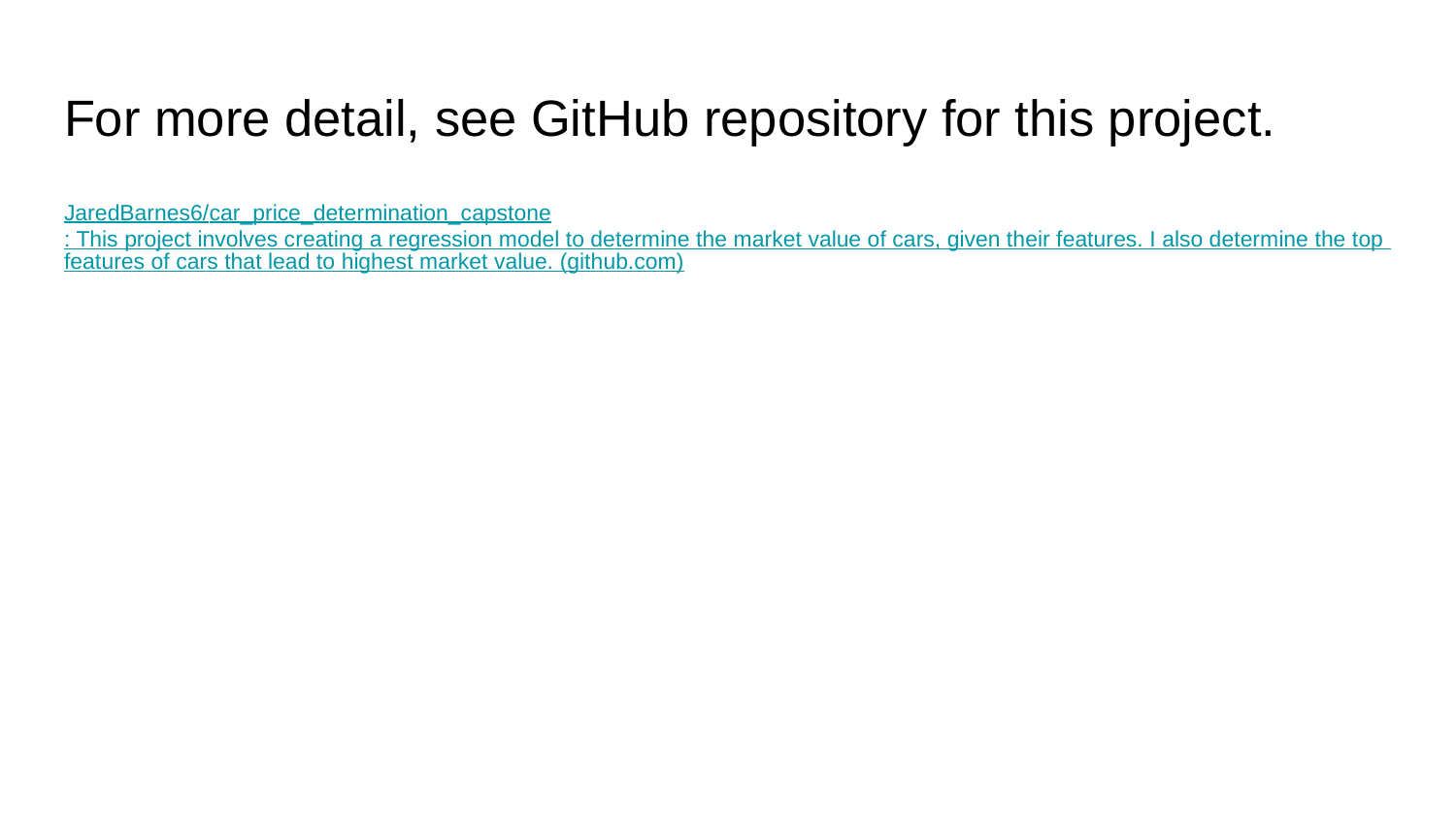

# For more detail, see GitHub repository for this project.
JaredBarnes6/car_price_determination_capstone: This project involves creating a regression model to determine the market value of cars, given their features. I also determine the top features of cars that lead to highest market value. (github.com)